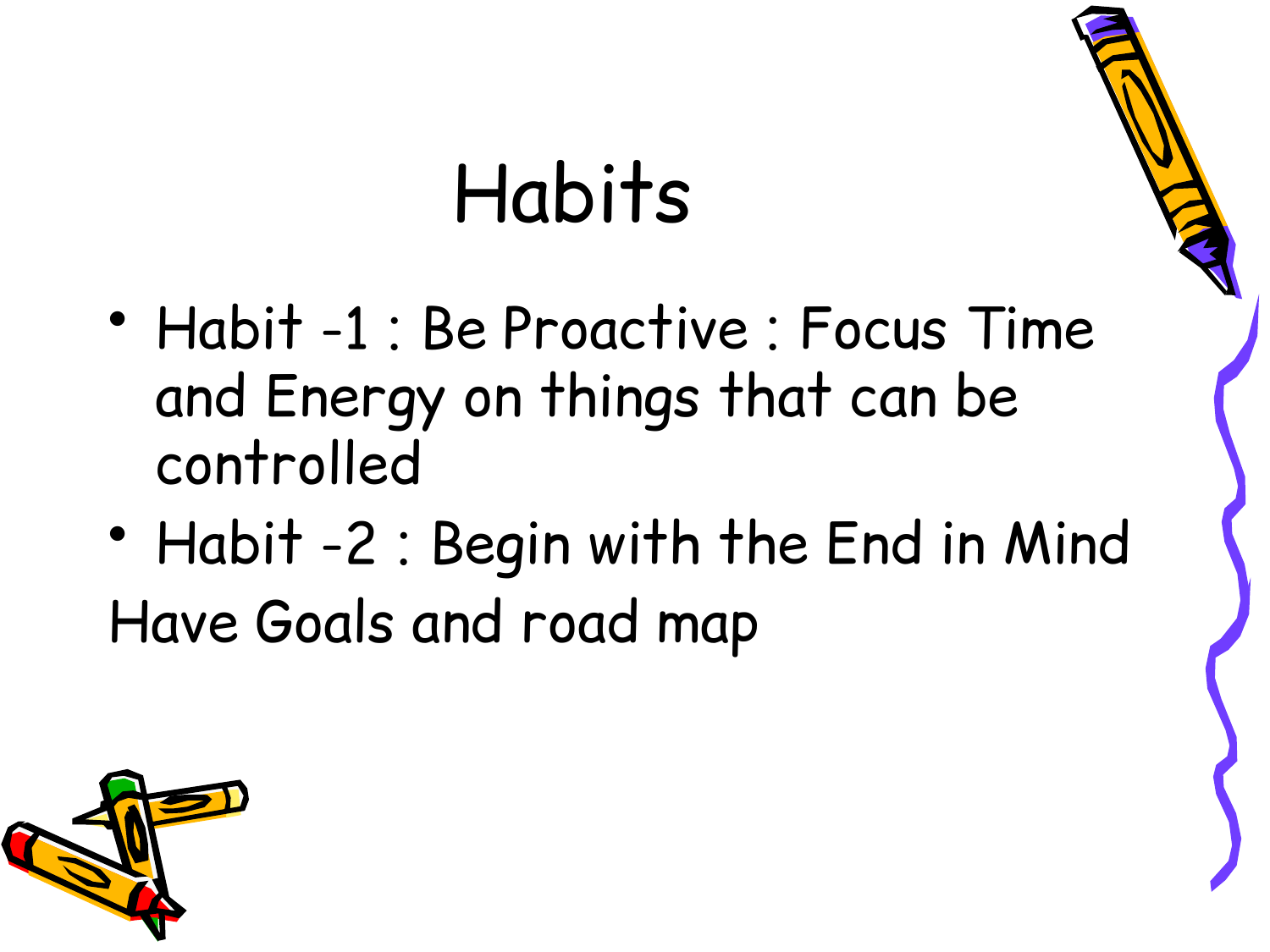

# Habits
Habit -1 : Be Proactive : Focus Time and Energy on things that can be controlled
Habit -2 : Begin with the End in Mind
Have Goals and road map